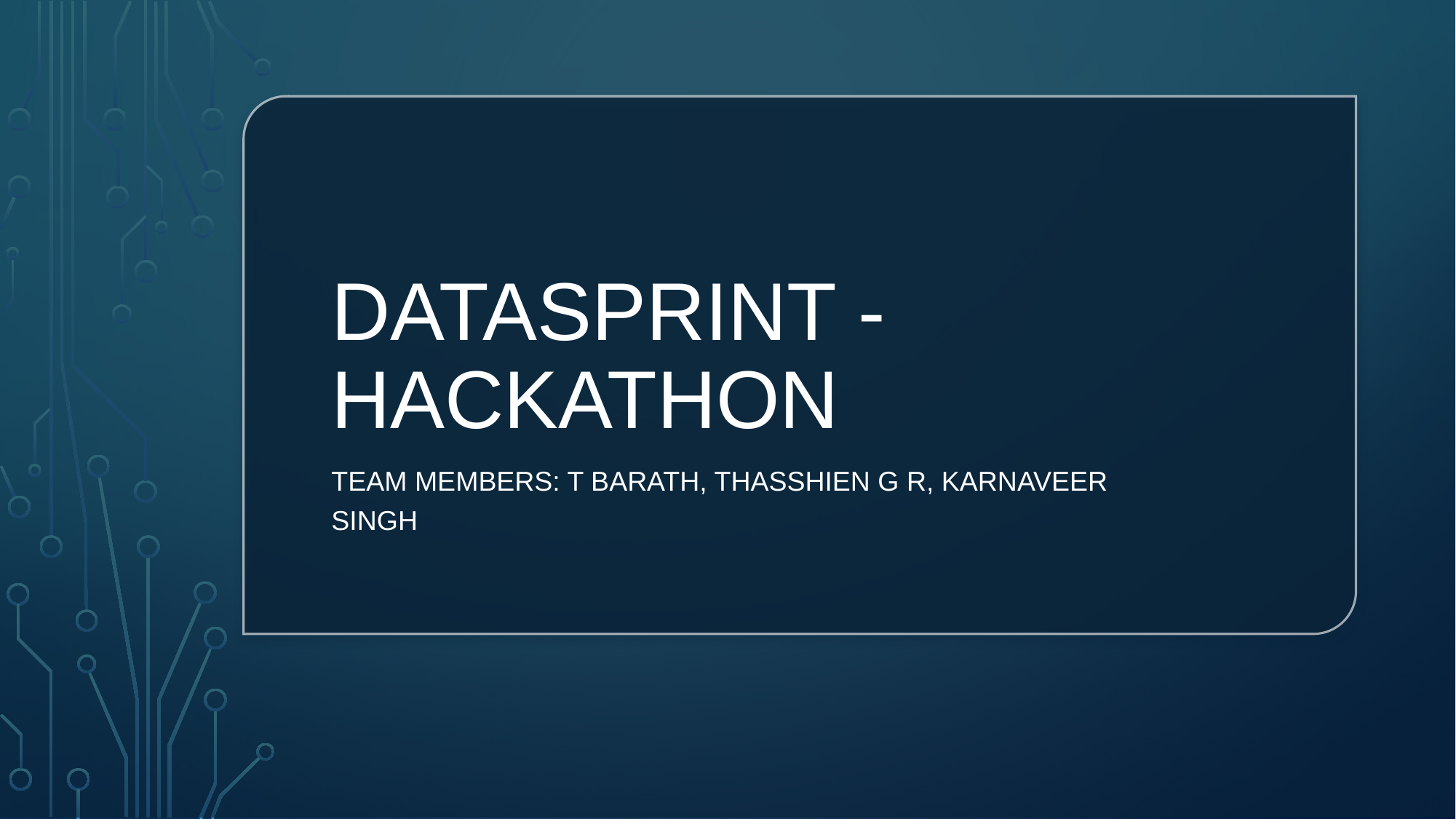

# DataSprint - Hackathon
Team members: T Barath, thasshien G R, Karnaveer singh